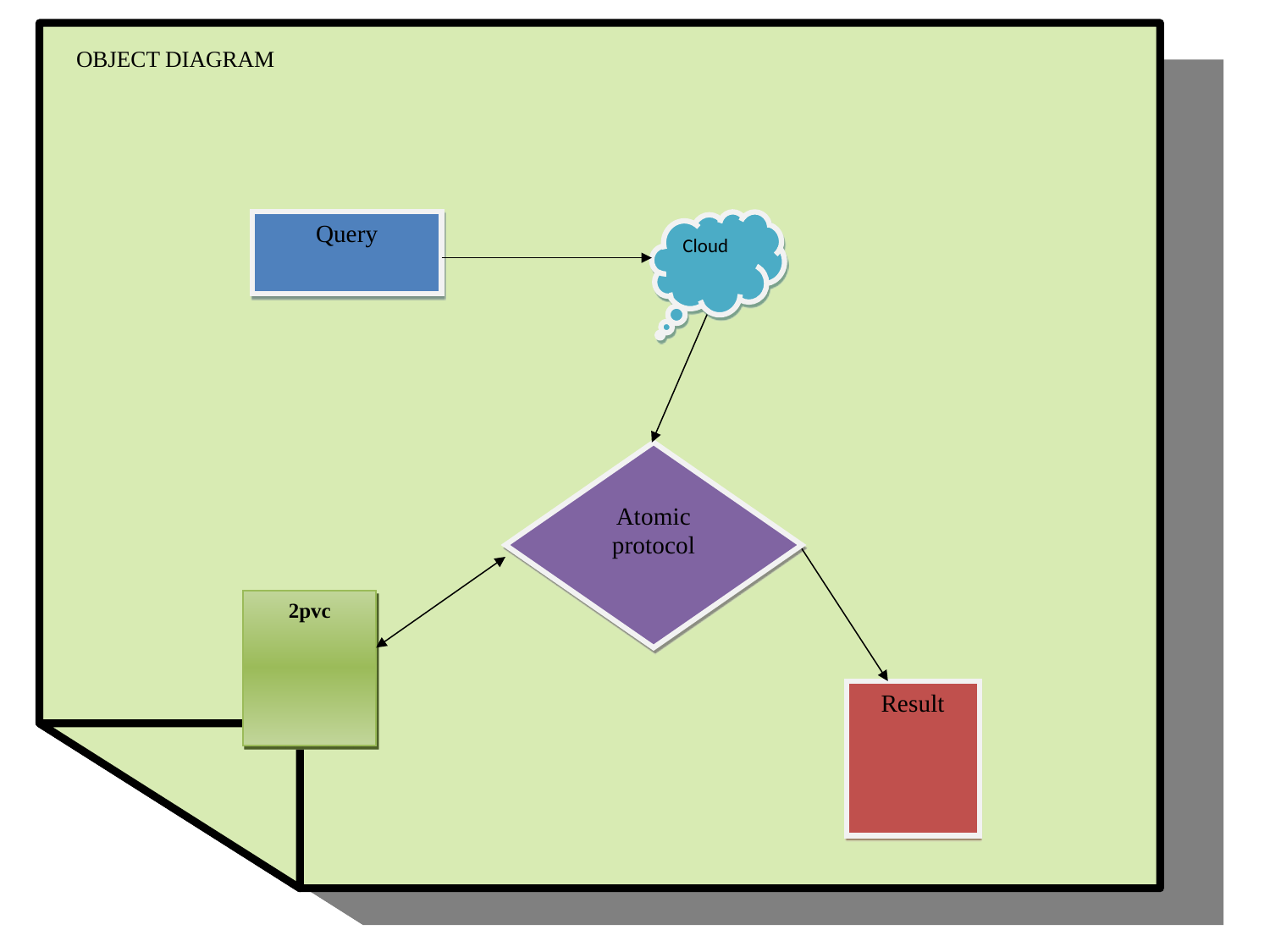

# OBJECT DIAGRAM
Query
Cloud
Atomic protocol

2pvc
Result